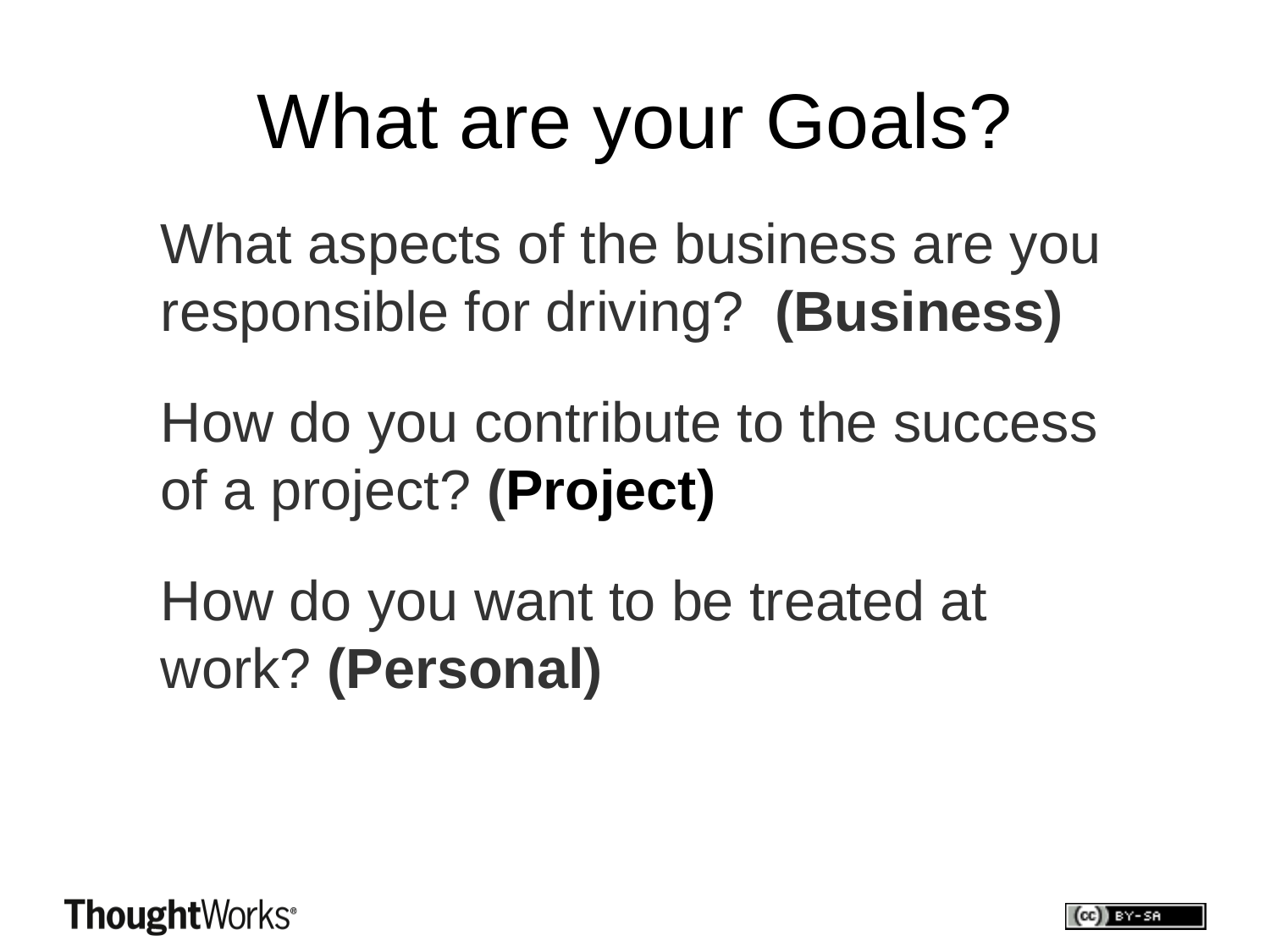

# What are your Goals?
What aspects of the business are you responsible for driving?  (Business)
How do you contribute to the success of a project? (Project)
How do you want to be treated at work? (Personal)Personal)